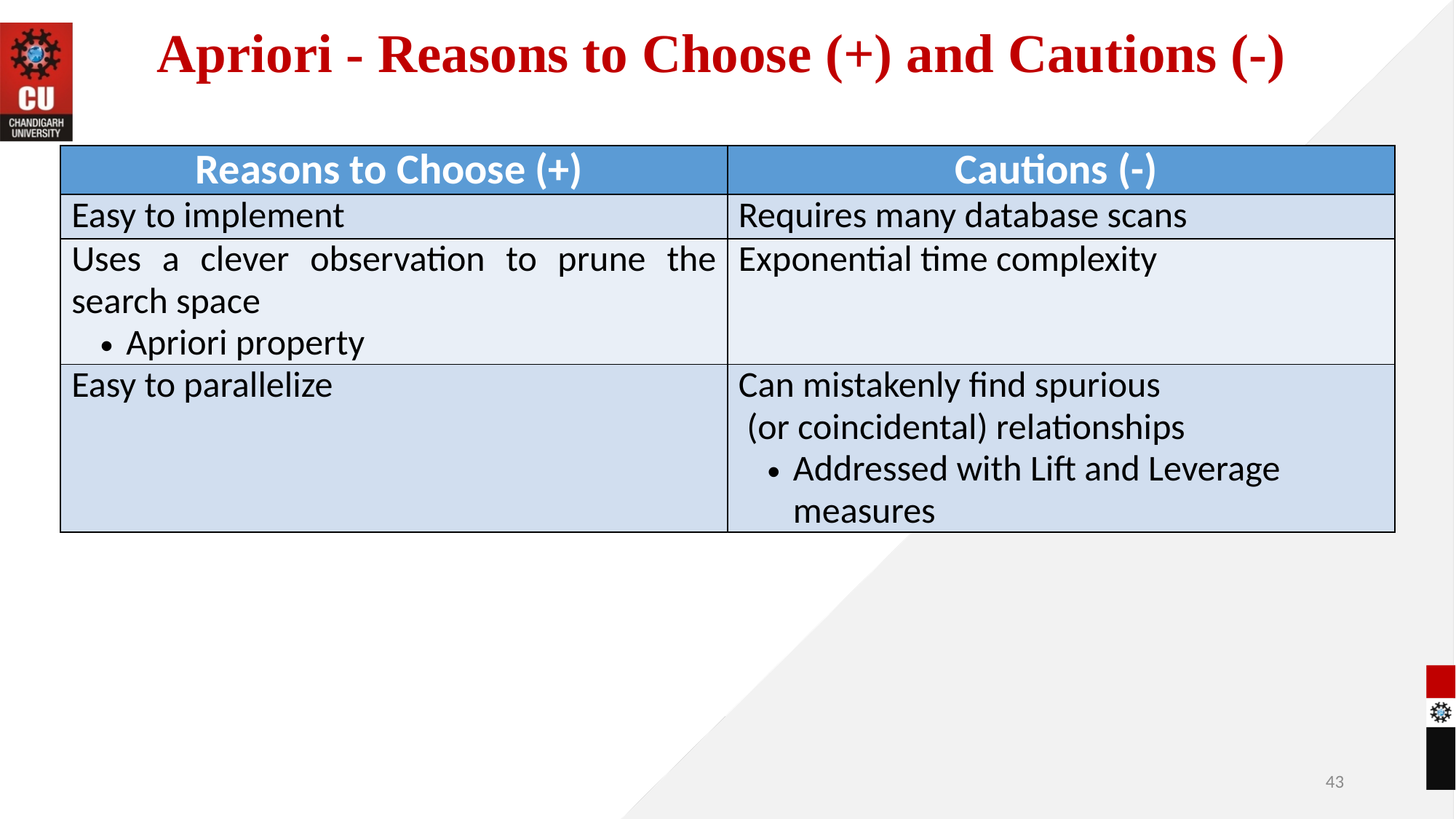

# Apriori - Reasons to Choose (+) and Cautions (-)
| Reasons to Choose (+) | Cautions (-) |
| --- | --- |
| Easy to implement | Requires many database scans |
| Uses a clever observation to prune the search space Apriori property | Exponential time complexity |
| Easy to parallelize | Can mistakenly find spurious (or coincidental) relationships Addressed with Lift and Leverage measures |
43